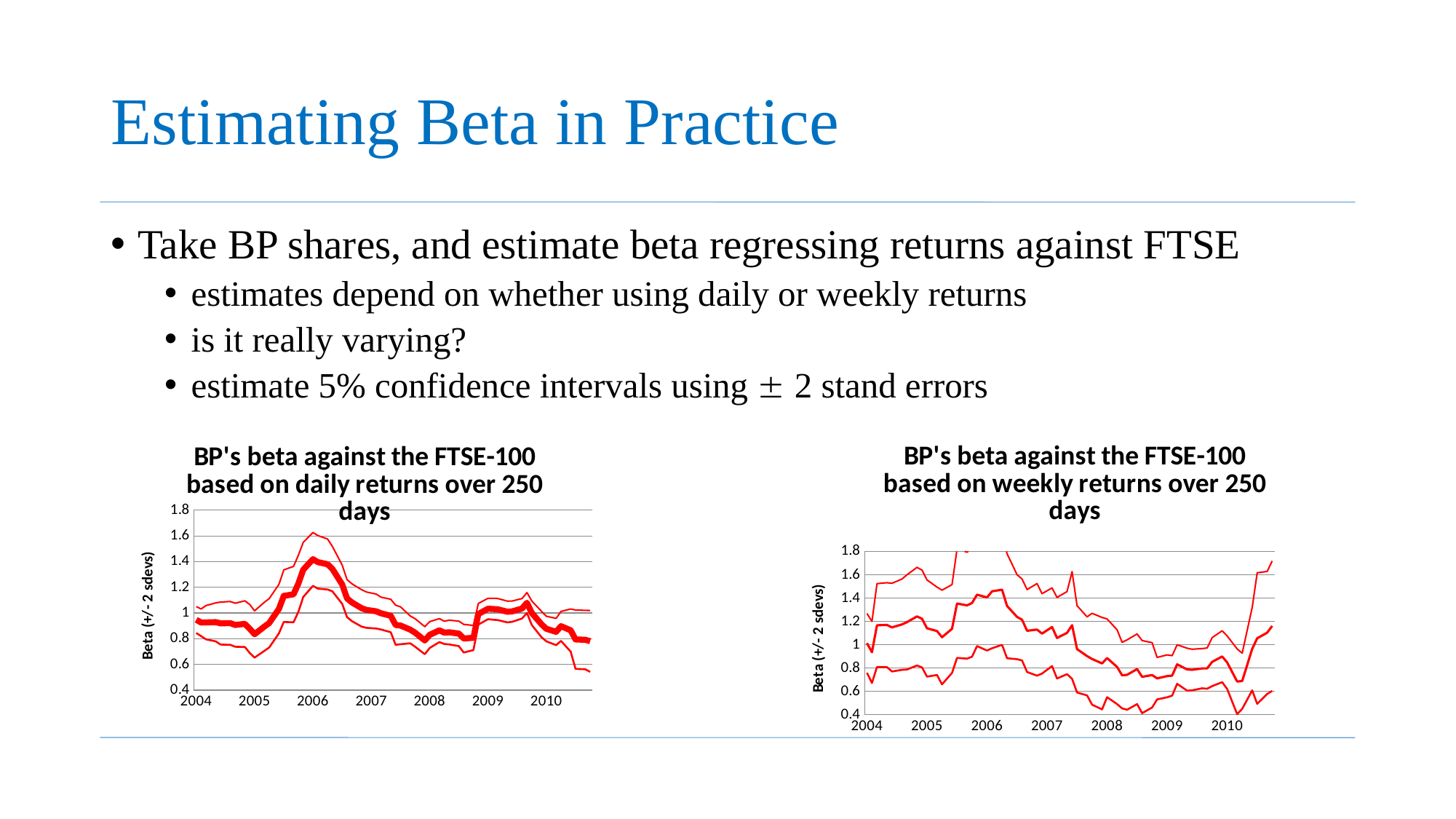

# Estimating Beta in Practice
Take BP shares, and estimate beta regressing returns against FTSE
estimates depend on whether using daily or weekly returns
is it really varying?
estimate 5% confidence intervals using ± 2 stand errors

### Chart: BP's beta against the FTSE-100
based on daily returns over 250 days

| Category |  |  |  |
|---|---|---|---|
| 40464 | 0.7804839886354745 | 1.0191290103585613 | 0.541838966912387 |
| 40422 | 0.7912672552078707 | 1.0202036177002638 | 0.5623308927154772 |
| 40379 | 0.7941812760877177 | 1.0230664360506858 | 0.5652961161247496 |
| 40337 | 0.8650402011777294 | 1.0311083471661473 | 0.69897205518931 |
| 40291 | 0.8972765696012913 | 1.0117737564937659 | 0.7827793827088175 |
| 40247 | 0.8535585173238782 | 0.9576417823564823 | 0.7494752522912742 |
| 40205 | 0.8769273385604547 | 0.9743195147080786 | 0.7795351624128298 |
| 40158 | 0.9119186547660245 | 1.0125023719378676 | 0.8113349375941834 |
| 40116 | 0.9999268364821163 | 1.0935904968736239 | 0.9062631760906076 |
| 40074 | 1.0792423867784506 | 1.15835987403328 | 1.000124899523622 |
| 40031 | 1.034647065848464 | 1.1120925498224092 | 0.9572015818745188 |
| 39989 | 1.0124588979153464 | 1.0931627433069808 | 0.9317550525237126 |
| 39946 | 1.0092402517202097 | 1.0917880834127225 | 0.9266924200276969 |
| 39899 | 1.0287203746964182 | 1.1126498549789963 | 0.9447908944138409 |
| 39857 | 1.0310253530264077 | 1.1143492378851658 | 0.9477014681676504 |
| 39815 | 1.033073189037217 | 1.1143333214371018 | 0.9518130566373326 |
| 39770 | 0.9913731707119843 | 1.0735488604809555 | 0.9091974809430142 |
| 39728 | 0.8070118792310312 | 0.9027715340260698 | 0.7112522244359927 |
| 39686 | 0.8017796137096372 | 0.9112810644083047 | 0.692278163010969 |
| 39643 | 0.8396302355685247 | 0.9366402084676811 | 0.7426202626693678 |
| 39598 | 0.8496515201876361 | 0.9437364075251273 | 0.7555666328501452 |
| 39554 | 0.8474236955653089 | 0.9356741128927797 | 0.7591732782378386 |
| 39510 | 0.8648034644551008 | 0.9561121387079974 | 0.7734947902022027 |
| 39465 | 0.8298329916260622 | 0.9321977608473054 | 0.727468222404819 |
| 39420 | 0.7863656535373816 | 0.8934737605251225 | 0.6792575465496403 |
| 39378 | 0.8466667106439016 | 0.9556129719425306 | 0.7377204493452729 |
| 39336 | 0.870525976561708 | 0.9769629873039085 | 0.7640889658195067 |
| 39293 | 0.9023701073203139 | 1.0479075179108799 | 0.7568326967297477 |
| 39251 | 0.9063977006391829 | 1.060293579697592 | 0.7525018215807733 |
| 39205 | 0.9785067599810006 | 1.106416152477864 | 0.8505973674841376 |
| 39161 | 0.9971755208669675 | 1.1227624103249958 | 0.8715886314089406 |
| 39119 | 1.0130418882424015 | 1.1469867159341918 | 0.8790970605506127 |
| 39072 | 1.0237098038977133 | 1.162891247690587 | 0.8845283601048385 |
| 39030 | 1.0374093672138378 | 1.181000743650546 | 0.8938179907771294 |
| 38988 | 1.0819601828675867 | 1.22729546199335 | 0.9366249037418256 |
| 38945 | 1.1136911176166944 | 1.2597815881287189 | 0.9676006471046718 |
| 38903 | 1.2219392596582181 | 1.3729259382322478 | 1.0709525810841904 |
| 38860 | 1.3426800817089237 | 1.5172809505132703 | 1.1680792129045758 |
| 38813 | 1.3791292058575966 | 1.5754800268250215 | 1.182778384890174 |
| 38771 | 1.3957047780946727 | 1.6022658027364303 | 1.1891437534529166 |
| 38729 | 1.418557286037668 | 1.6259618608464494 | 1.211152711228888 |
| 38684 | 1.3367092161151484 | 1.5491976218782126 | 1.1242208103520859 |
| 38642 | 1.2293817268705507 | 1.449718839135226 | 1.0090446146058758 |
| 38600 | 1.145274971937318 | 1.362734651071754 | 0.9278152928028817 |
| 38555 | 1.132565793493704 | 1.335272008398552 | 0.9298595785888549 |
| 38513 | 1.0317699020422215 | 1.2221393188748495 | 0.8414004852095945 |
| 38469 | 0.9217859241629767 | 1.1117813859549597 | 0.7317904623709934 |
| 38425 | 0.8942192033267906 | 1.083093708119069 | 0.7053446985345122 |
| 38383 | 0.834847090248815 | 1.016687818572558 | 0.6530063619250707 |
| 38336 | 0.8771709756383947 | 1.0655906176355885 | 0.6887513336411997 |
| 38294 | 0.9151559583835258 | 1.0945537477692042 | 0.7357581689978464 |
| 38252 | 0.9065645676562344 | 1.075904760450556 | 0.7372243748619134 |
| 38209 | 0.9209335333921128 | 1.089212246916436 | 0.7526548198677908 |
| 38167 | 0.9194138934559031 | 1.0844909715769766 | 0.7543368153348304 |
| 38124 | 0.9287960693767982 | 1.0783769760321946 | 0.7792151627214017 |
| 38077 | 0.9262477827308779 | 1.0573820467075252 | 0.7951135187542309 |
| 38035 | 0.9255388598652916 | 1.031008905595336 | 0.8200688141352478 |
| 37993 | 0.9469935019231197 | 1.0500249019079182 | 0.8439621019383208 |

### Chart: BP's beta against the FTSE-100
based on weekly returns over 250 days

| Category |  |  |  |
|---|---|---|---|
| 40464 | 1.718822519877078 | 0.6042258703161556 | 1.161524195096616 |
| 40422 | 1.6292136477398358 | 0.5784178242864255 | 1.1038157360131309 |
| 40379 | 1.6170684525228096 | 0.4935966491346416 | 1.0553325508287261 |
| 40337 | 1.31965783835276 | 0.6096678336166493 | 0.9646628359847041 |
| 40291 | 0.928018764786813 | 0.4507640343150815 | 0.6893913995509474 |
| 40247 | 0.9643893505128509 | 0.4053324318193963 | 0.6848608911661237 |
| 40205 | 1.0757164900440193 | 0.6208805677326689 | 0.8482985288883447 |
| 40158 | 1.1198722505232364 | 0.6794203878707257 | 0.899646319196981 |
| 40116 | 1.0613373708104168 | 0.6457221894967876 | 0.8535297801536026 |
| 40074 | 0.9725456015019638 | 0.6233196451688071 | 0.7979326233353856 |
| 40031 | 0.9674675113470259 | 0.6268318008256858 | 0.7971496560863561 |
| 39989 | 0.9618276781446949 | 0.6095539218226752 | 0.7856907999836854 |
| 39946 | 0.9702561671593536 | 0.6063817819330433 | 0.7883189745461987 |
| 39899 | 0.999968338759199 | 0.6649763217349213 | 0.8324723302470598 |
| 39857 | 0.9070564104016413 | 0.5640499395579358 | 0.7355531749797887 |
| 39815 | 0.9131716793875986 | 0.5497047975574062 | 0.7314382384725023 |
| 39770 | 0.8917836580161661 | 0.5318071347751615 | 0.7117953963956641 |
| 39728 | 1.017921555901587 | 0.46258365633740645 | 0.7402526061194977 |
| 39686 | 1.036399223866935 | 0.4137271860322998 | 0.7250632049496174 |
| 39643 | 1.0926266456619522 | 0.4914051049979374 | 0.7920158753299451 |
| 39598 | 1.042139282012027 | 0.4427579635516608 | 0.7424486227818445 |
| 39554 | 1.0211966743432617 | 0.4546861846313695 | 0.737941429487316 |
| 39510 | 1.128005996571727 | 0.4910466713053974 | 0.8095263339385614 |
| 39465 | 1.2212028444414302 | 0.5509588743353174 | 0.886080859388374 |
| 39420 | 1.2341431376782634 | 0.4459347451679274 | 0.8400389414230954 |
| 39378 | 1.2696361645950143 | 0.4869576714565032 | 0.8782969180257586 |
| 39336 | 1.2393705102743555 | 0.5661371316558007 | 0.9027538209650786 |
| 39293 | 1.3348672462796445 | 0.5905951951744275 | 0.9627312207270364 |
| 39251 | 1.6273515369838873 | 0.7083578338007378 | 1.1678546853923115 |
| 39205 | 1.456001568423098 | 0.7485028774015748 | 1.1022522229123368 |
| 39161 | 1.4058162962884795 | 0.7108940674447319 | 1.0583551818666075 |
| 39119 | 1.4873555497218343 | 0.8174913809626513 | 1.1524234653422425 |
| 39072 | 1.4379094040180378 | 0.7533685621613625 | 1.0956389830897002 |
| 39030 | 1.525203839320979 | 0.7352031159589395 | 1.1302034776399594 |
| 38988 | 1.473412762789704 | 0.7666395149005699 | 1.1200261388451365 |
| 38945 | 1.56410026414067 | 0.865602760735266 | 1.2148515124379673 |
| 38903 | 1.600922882572509 | 0.8764901077031516 | 1.2387064951378295 |
| 38860 | 1.7805515531864 | 0.884257909742953 | 1.332404731464677 |
| 38813 | 1.9442847547805648 | 0.9994043897616119 | 1.4718445722710878 |
| 38771 | 1.947194211024377 | 0.9703037230602285 | 1.458748967042303 |
| 38729 | 1.8601815539638438 | 0.9506686033146144 | 1.405425078639228 |
| 38684 | 1.870045849827304 | 0.9887342119688727 | 1.4293900308980876 |
| 38642 | 1.8181949334096656 | 0.8977101546965623 | 1.3579525440531146 |
| 38600 | 1.7938984641908808 | 0.8811647500658545 | 1.337531607128367 |
| 38555 | 1.8195482542086194 | 0.88748166241879 | 1.3535149583137045 |
| 38513 | 1.5154289788726654 | 0.7582920090619758 | 1.1368604939673206 |
| 38469 | 1.4682916919005669 | 0.6606113706665337 | 1.064451531283551 |
| 38425 | 1.494314213466828 | 0.7411998986697991 | 1.1177570560683137 |
| 38383 | 1.555733492656122 | 0.7268570541543962 | 1.1412952734052593 |
| 38336 | 1.6405509092922677 | 0.8059390774608267 | 1.2232449933765464 |
| 38294 | 1.6636571995300224 | 0.8226301627258379 | 1.243143681127929 |
| 38252 | 1.600132524954471 | 0.7877832817416378 | 1.193957903348055 |
| 38209 | 1.5638831675333869 | 0.7851076493780029 | 1.174495408455695 |
| 38167 | 1.5273434896191362 | 0.7708078550844434 | 1.14907567235179 |
| 38124 | 1.532137283327736 | 0.8080415908606908 | 1.1700894370942139 |
| 38077 | 1.5243510232569306 | 0.8097435998991748 | 1.1670473115780529 |
| 38035 | 1.2002130649079656 | 0.6724518282503124 | 0.9363324465791386 |
| 37993 | 1.2682252372430078 | 0.7594061484549629 | 1.013815692848985 |